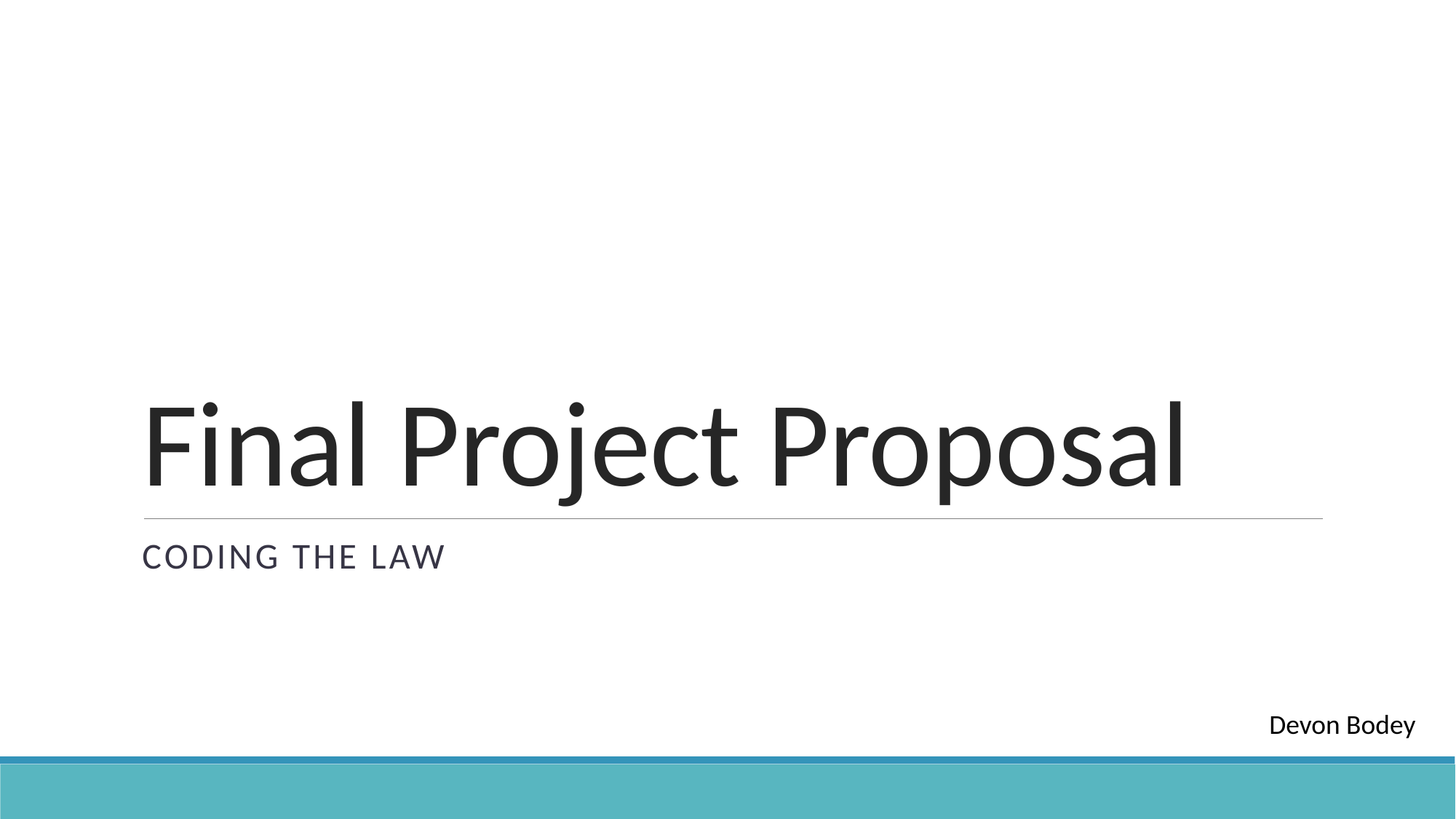

# Final Project Proposal
Coding the Law
Devon Bodey